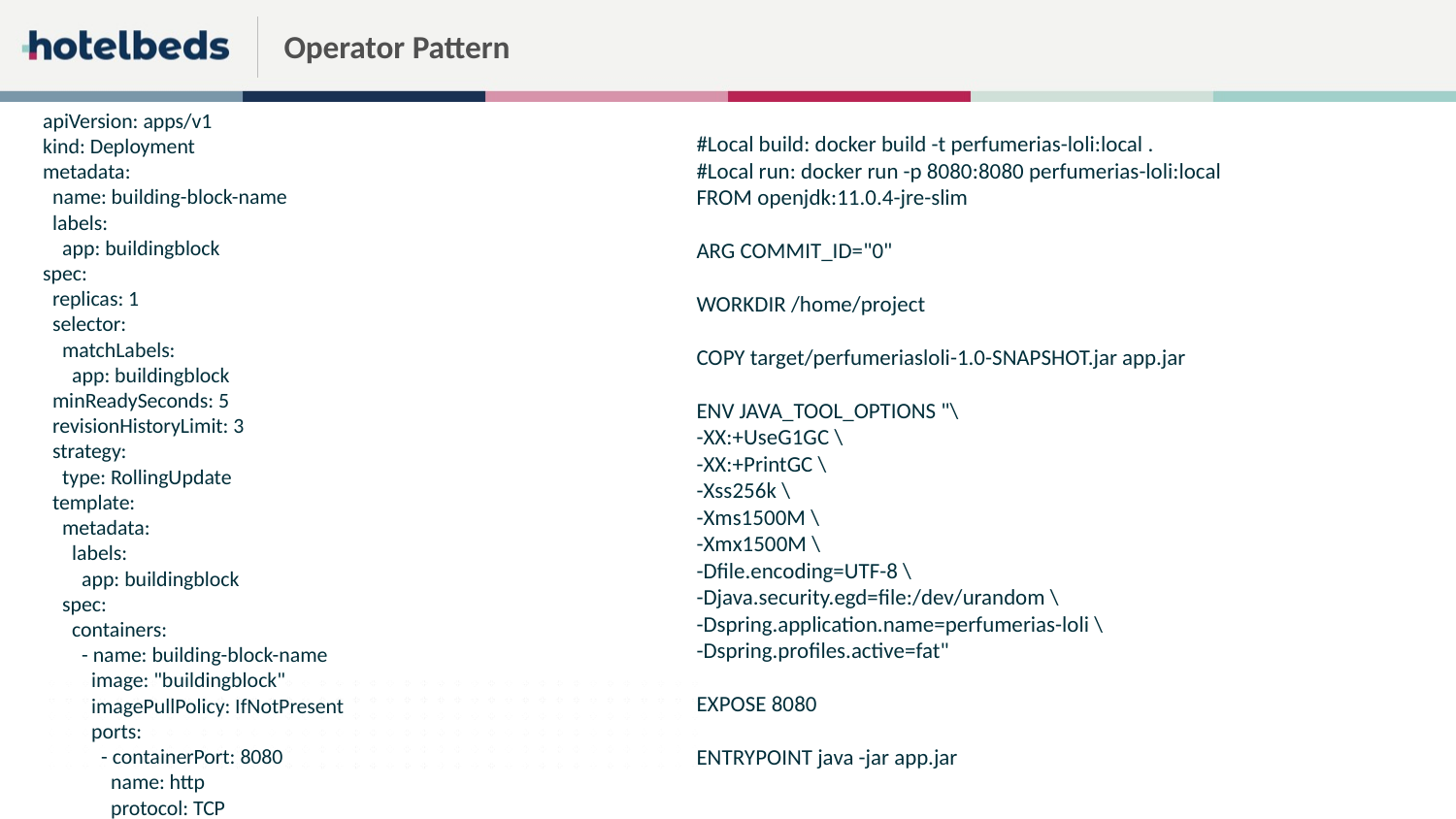

# Operator Pattern
apiVersion: apps/v1
kind: Deployment
metadata:
  name: building-block-name
  labels:
    app: buildingblock
spec:
  replicas: 1
  selector:
    matchLabels:
      app: buildingblock
  minReadySeconds: 5
  revisionHistoryLimit: 3
  strategy:
    type: RollingUpdate
  template:
    metadata:
      labels:
        app: buildingblock
    spec:
      containers:
        - name: building-block-name
          image: "buildingblock"
          imagePullPolicy: IfNotPresent
          ports:
            - containerPort: 8080
              name: http
              protocol: TCP
#Local build: docker build -t perfumerias-loli:local .
#Local run: docker run -p 8080:8080 perfumerias-loli:local
FROM openjdk:11.0.4-jre-slim

ARG COMMIT_ID="0"

WORKDIR /home/project

COPY target/perfumeriasloli-1.0-SNAPSHOT.jar app.jar

ENV JAVA_TOOL_OPTIONS "\
-XX:+UseG1GC \
-XX:+PrintGC \
-Xss256k \
-Xms1500M \
-Xmx1500M \
-Dfile.encoding=UTF-8 \
-Djava.security.egd=file:/dev/urandom \
-Dspring.application.name=perfumerias-loli \
-Dspring.profiles.active=fat"

EXPOSE 8080

ENTRYPOINT java -jar app.jar